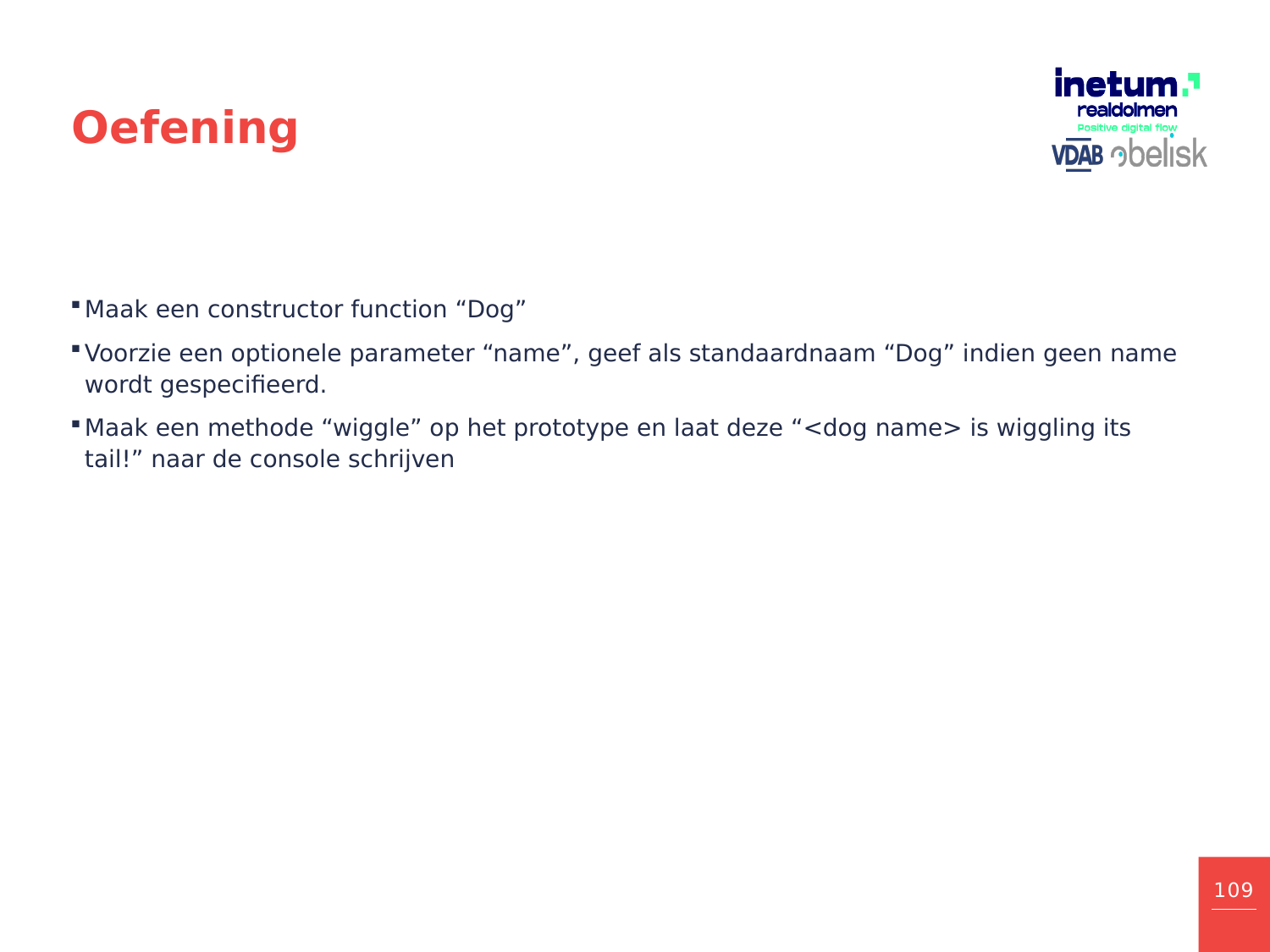

# Oefening
Maak een constructor function “Dog”
Voorzie een optionele parameter “name”, geef als standaardnaam “Dog” indien geen name wordt gespecifieerd.
Maak een methode “wiggle” op het prototype en laat deze “<dog name> is wiggling its tail!” naar de console schrijven